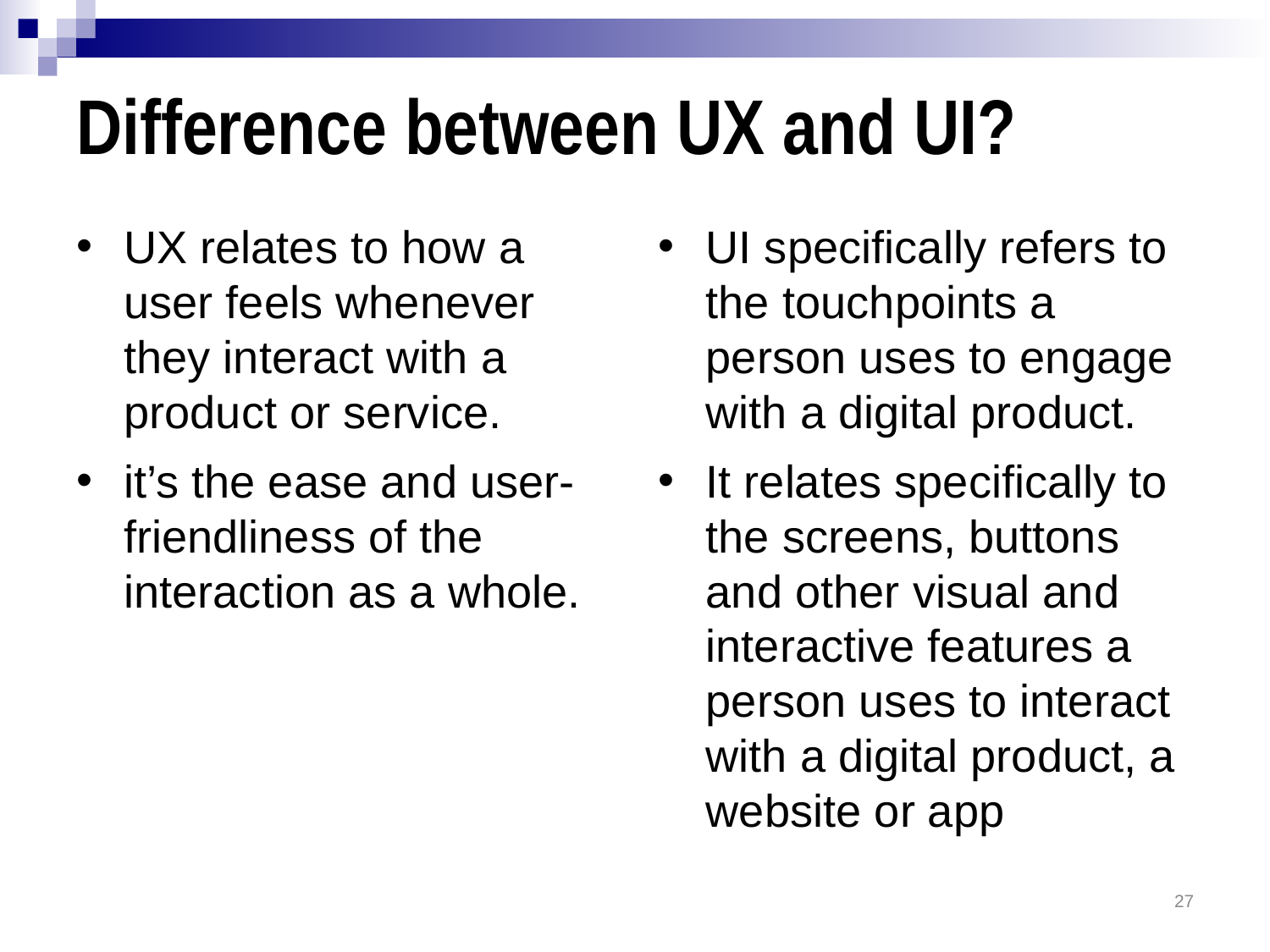

# Difference between UX and UI?
UX relates to how a user feels whenever they interact with a product or service.
it’s the ease and user-friendliness of the interaction as a whole.
UI specifically refers to the touchpoints a person uses to engage with a digital product.
It relates specifically to the screens, buttons and other visual and interactive features a person uses to interact with a digital product, a website or app
27